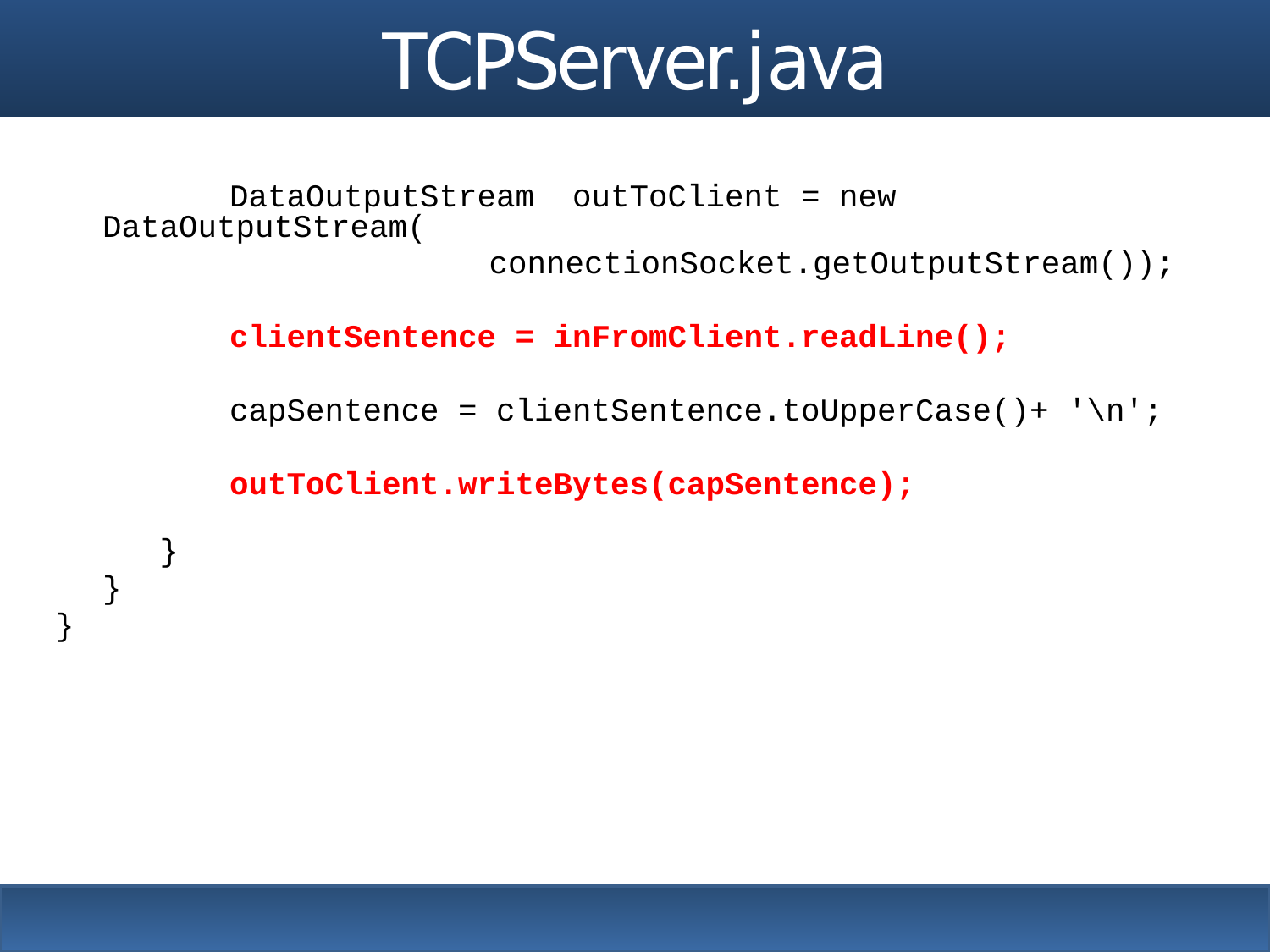

# TCPServer.java
		DataOutputStream  outToClient = new DataOutputStream(
connectionSocket.getOutputStream());

		clientSentence = inFromClient.readLine();

		capSentence = clientSentence.toUpperCase()+ '\n';

		outToClient.writeBytes(capSentence);
	   }
	}
}